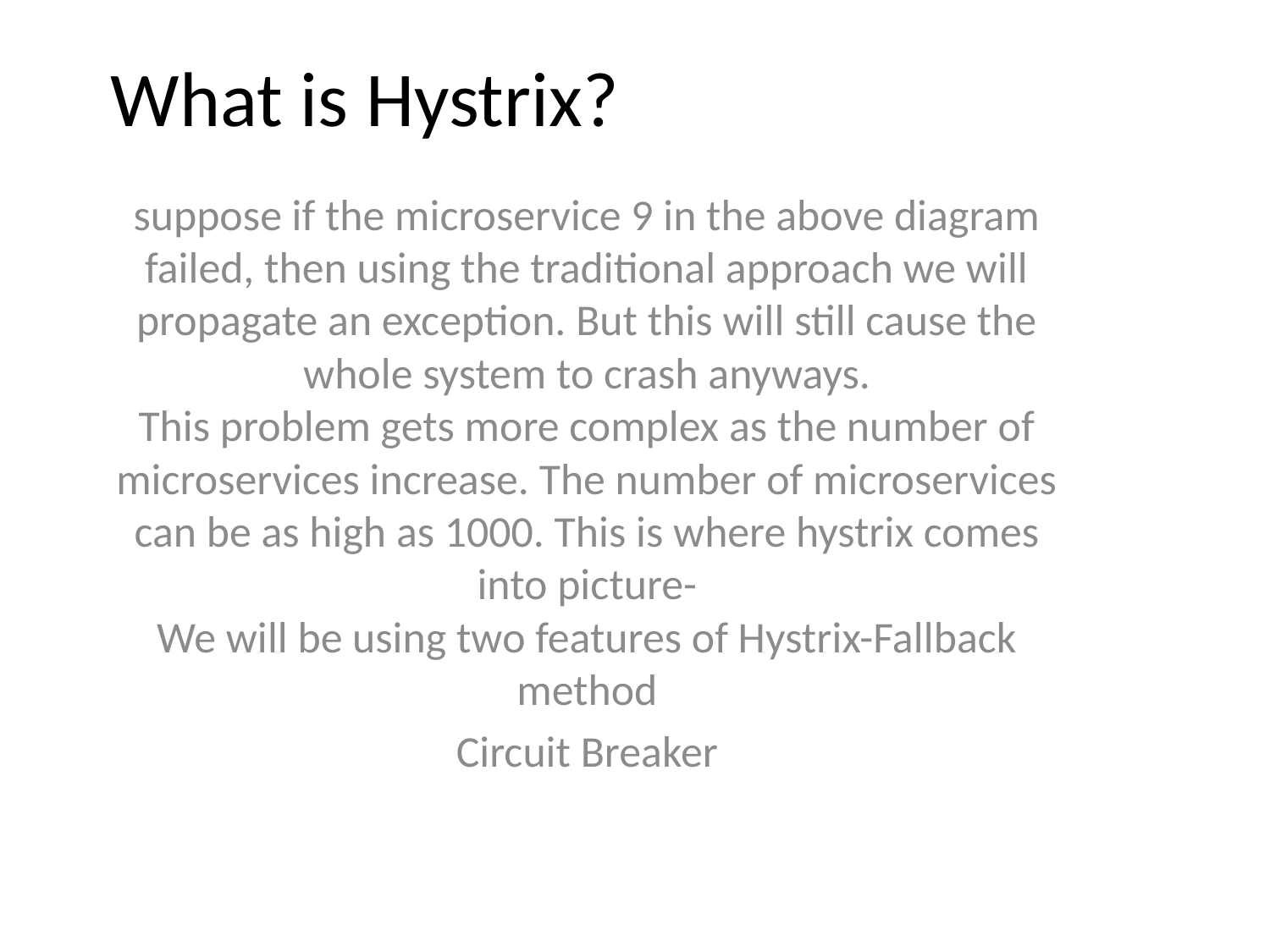

# What is Hystrix?
suppose if the microservice 9 in the above diagram failed, then using the traditional approach we will propagate an exception. But this will still cause the whole system to crash anyways.
This problem gets more complex as the number of microservices increase. The number of microservices can be as high as 1000. This is where hystrix comes into picture-
We will be using two features of Hystrix-Fallback method
Circuit Breaker